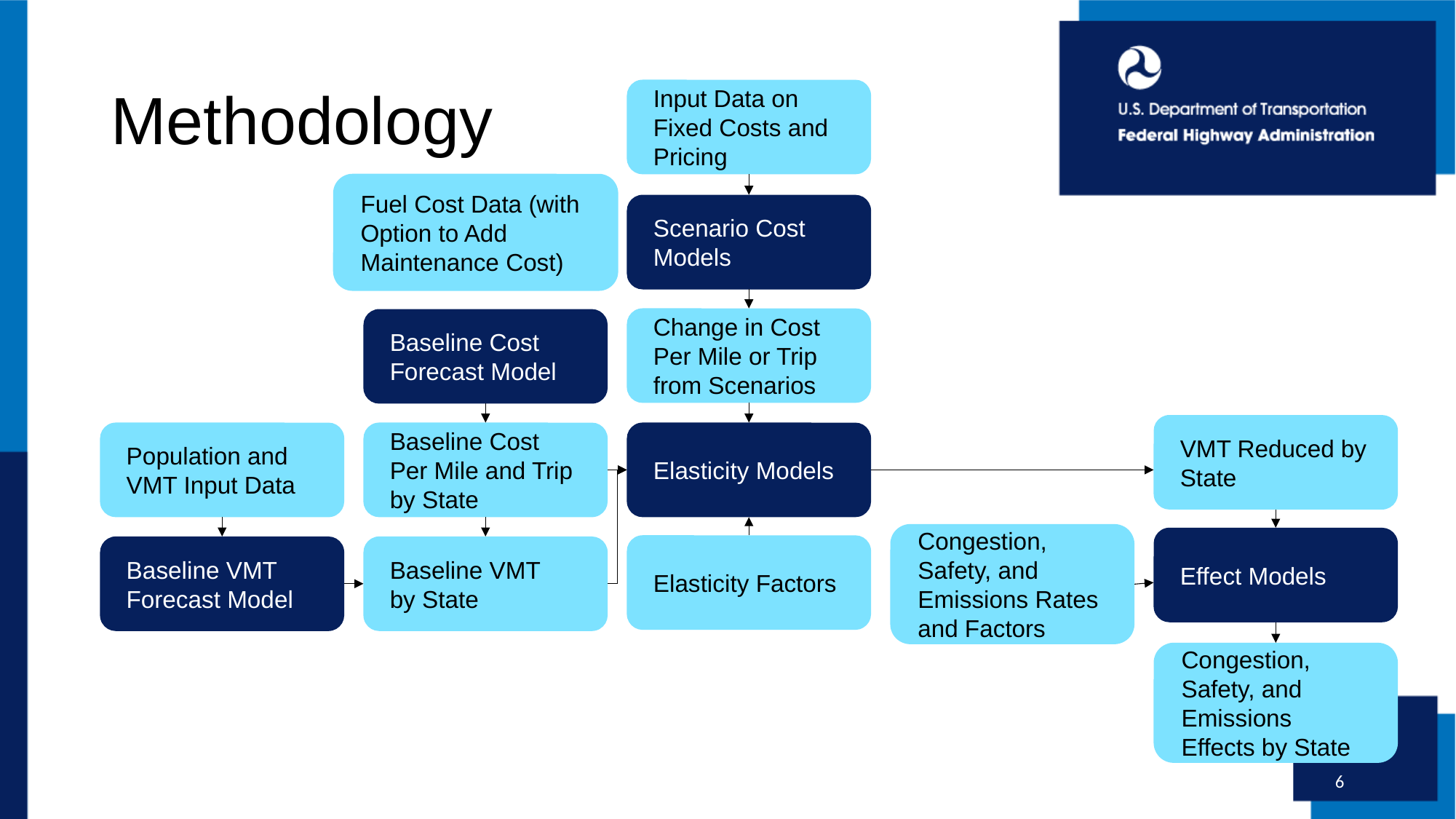

# Methodology
Input Data on Fixed Costs and Pricing
Fuel Cost Data (with Option to Add Maintenance Cost)
Scenario Cost
Models
Change in Cost Per Mile or Trip from Scenarios
Baseline Cost Forecast Model
VMT Reduced by State
Population and VMT Input Data
Baseline Cost Per Mile and Trip by State
Elasticity Models
Congestion, Safety, and Emissions Rates and Factors
Effect Models
Elasticity Factors
Baseline VMT Forecast Model
Baseline VMT
by State
Congestion, Safety, and Emissions Effects by State
6